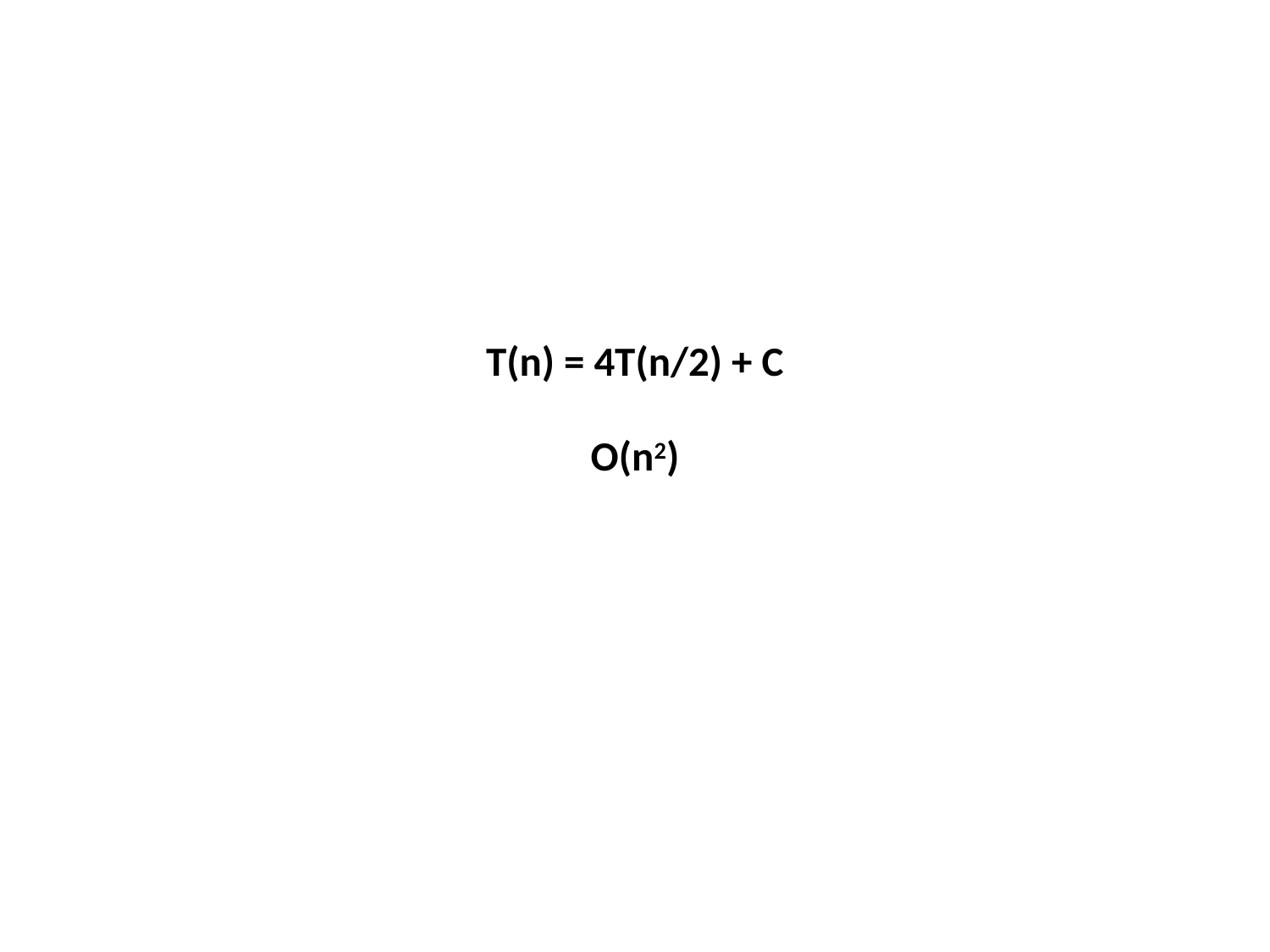

# T(n) = 4T(n/2) + C O(n2)